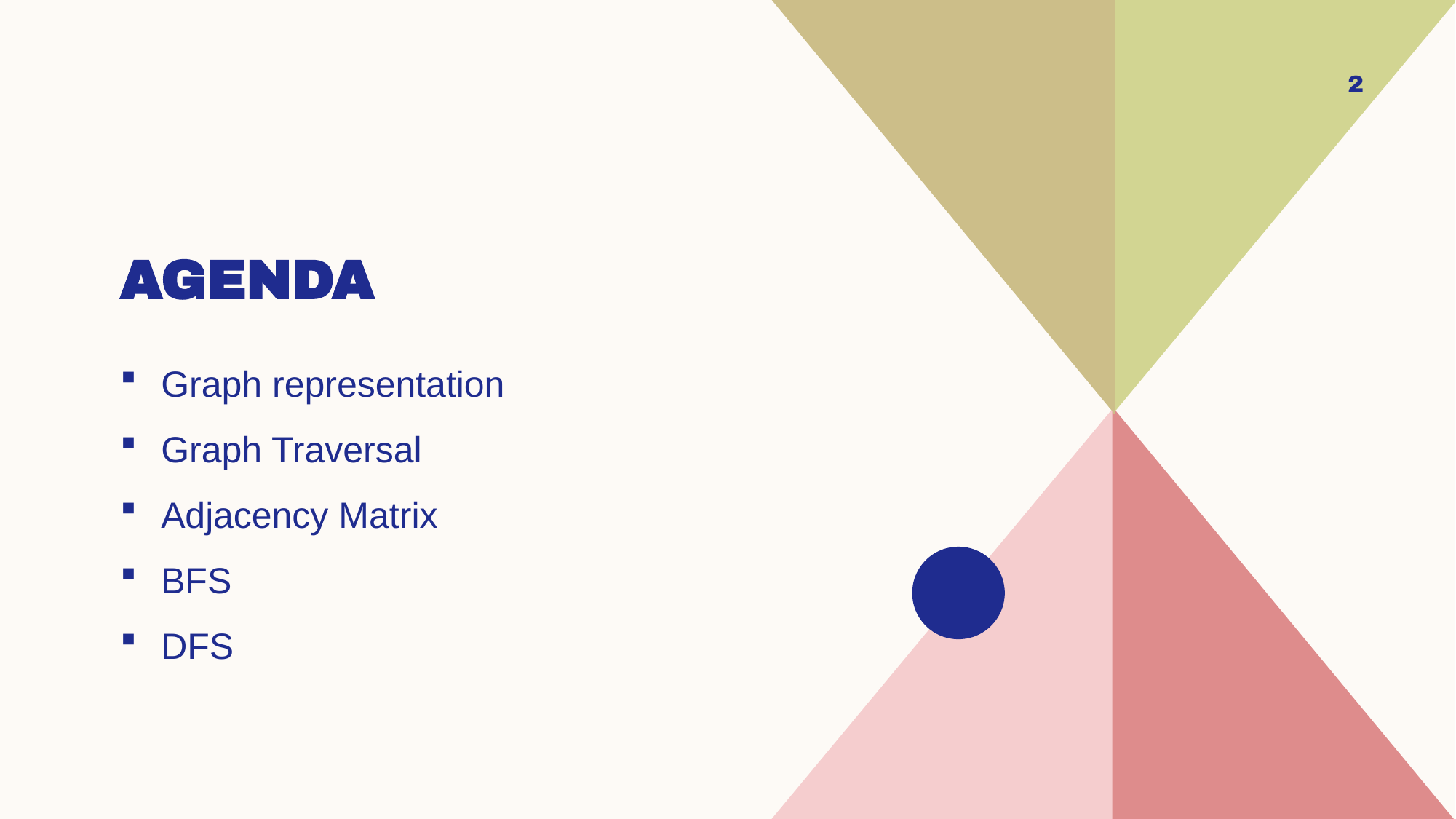

2
# agenda
Graph representation
Graph Traversal
Adjacency Matrix
BFS
DFS